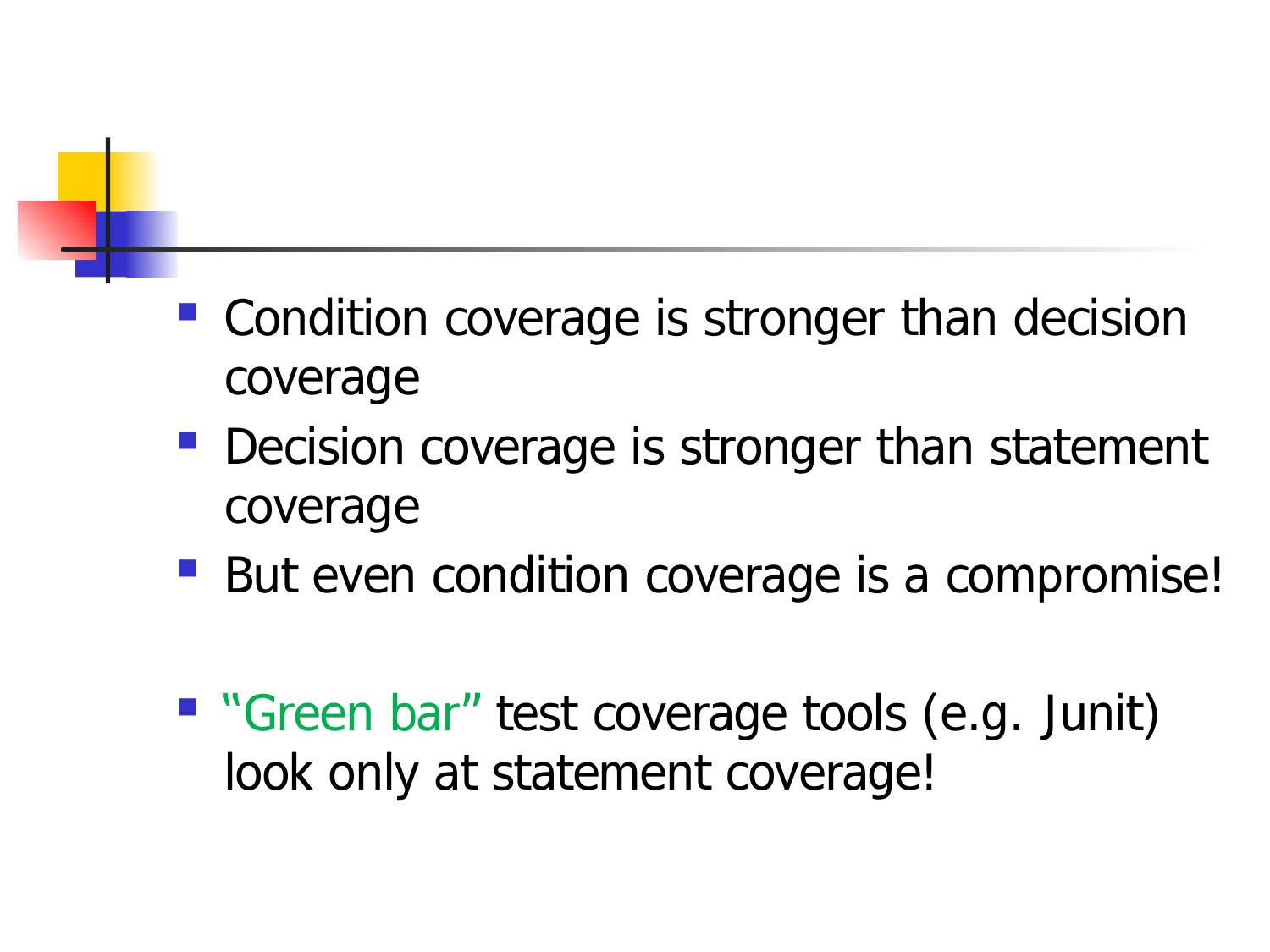

#
Condition coverage is stronger than decision coverage
Decision coverage is stronger than statement coverage
But even condition coverage is a compromise!

“Green bar” test coverage tools (e.g. Junit) look only at statement coverage!